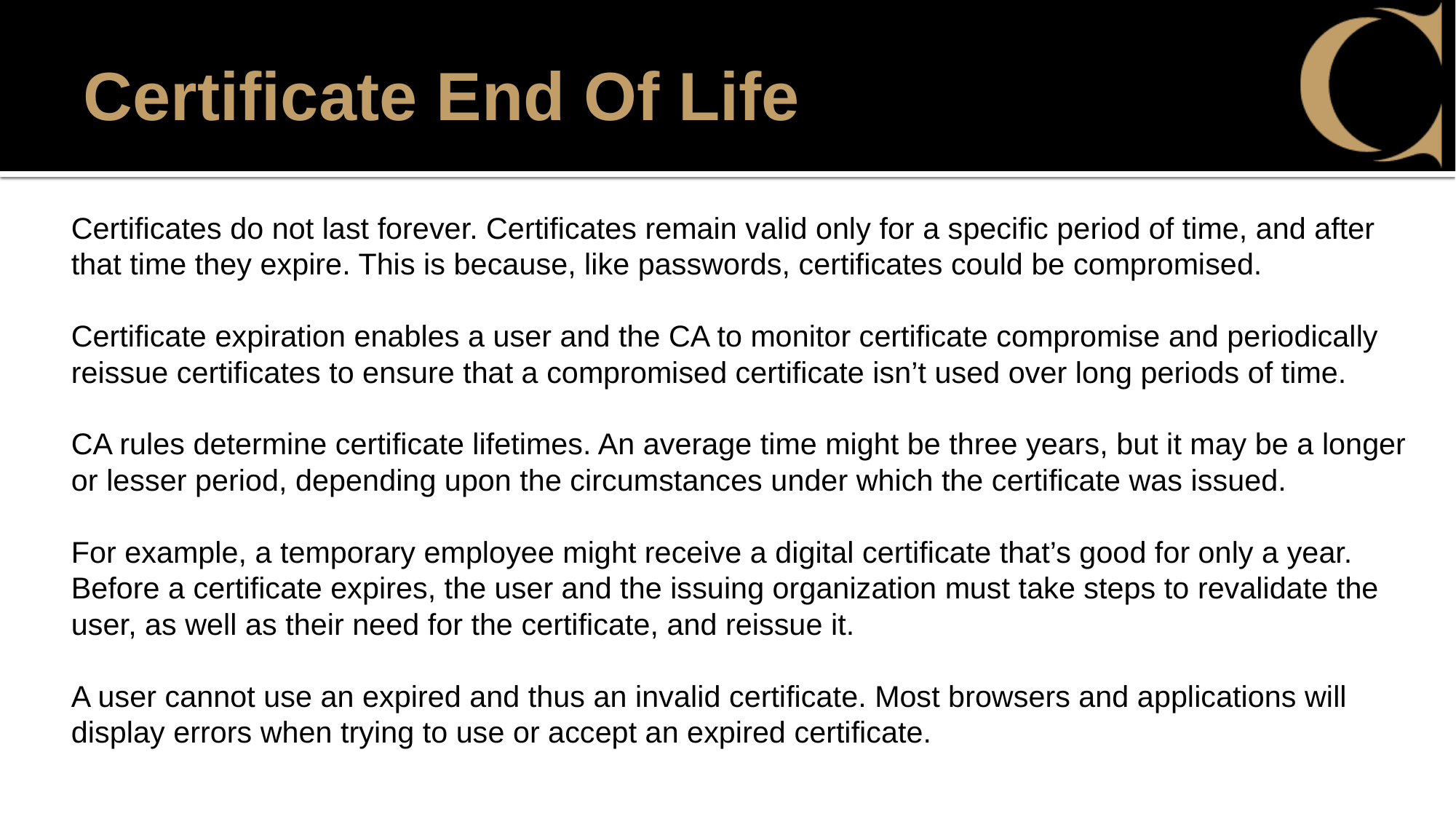

Certificate End Of Life
Certificates do not last forever. Certificates remain valid only for a specific period of time, and after that time they expire. This is because, like passwords, certificates could be compromised.

Certificate expiration enables a user and the CA to monitor certificate compromise and periodically reissue certificates to ensure that a compromised certificate isn’t used over long periods of time.

CA rules determine certificate lifetimes. An average time might be three years, but it may be a longer or lesser period, depending upon the circumstances under which the certificate was issued.

For example, a temporary employee might receive a digital certificate that’s good for only a year. Before a certificate expires, the user and the issuing organization must take steps to revalidate the user, as well as their need for the certificate, and reissue it.

A user cannot use an expired and thus an invalid certificate. Most browsers and applications will display errors when trying to use or accept an expired certificate.